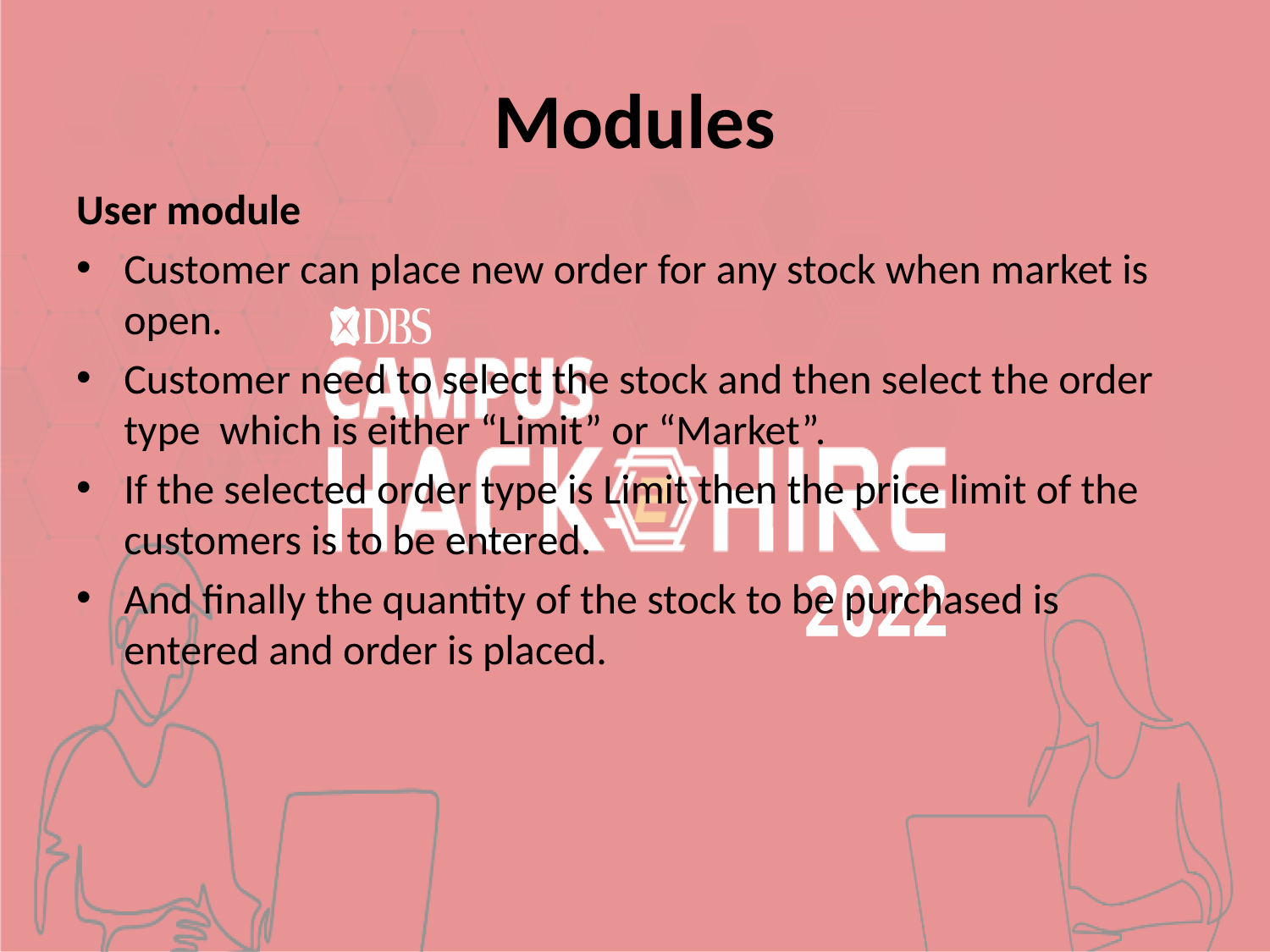

# Modules
User module
Customer can place new order for any stock when market is open.
Customer need to select the stock and then select the order type  which is either “Limit” or “Market”.
If the selected order type is Limit then the price limit of the customers is to be entered.
And finally the quantity of the stock to be purchased is entered and order is placed.